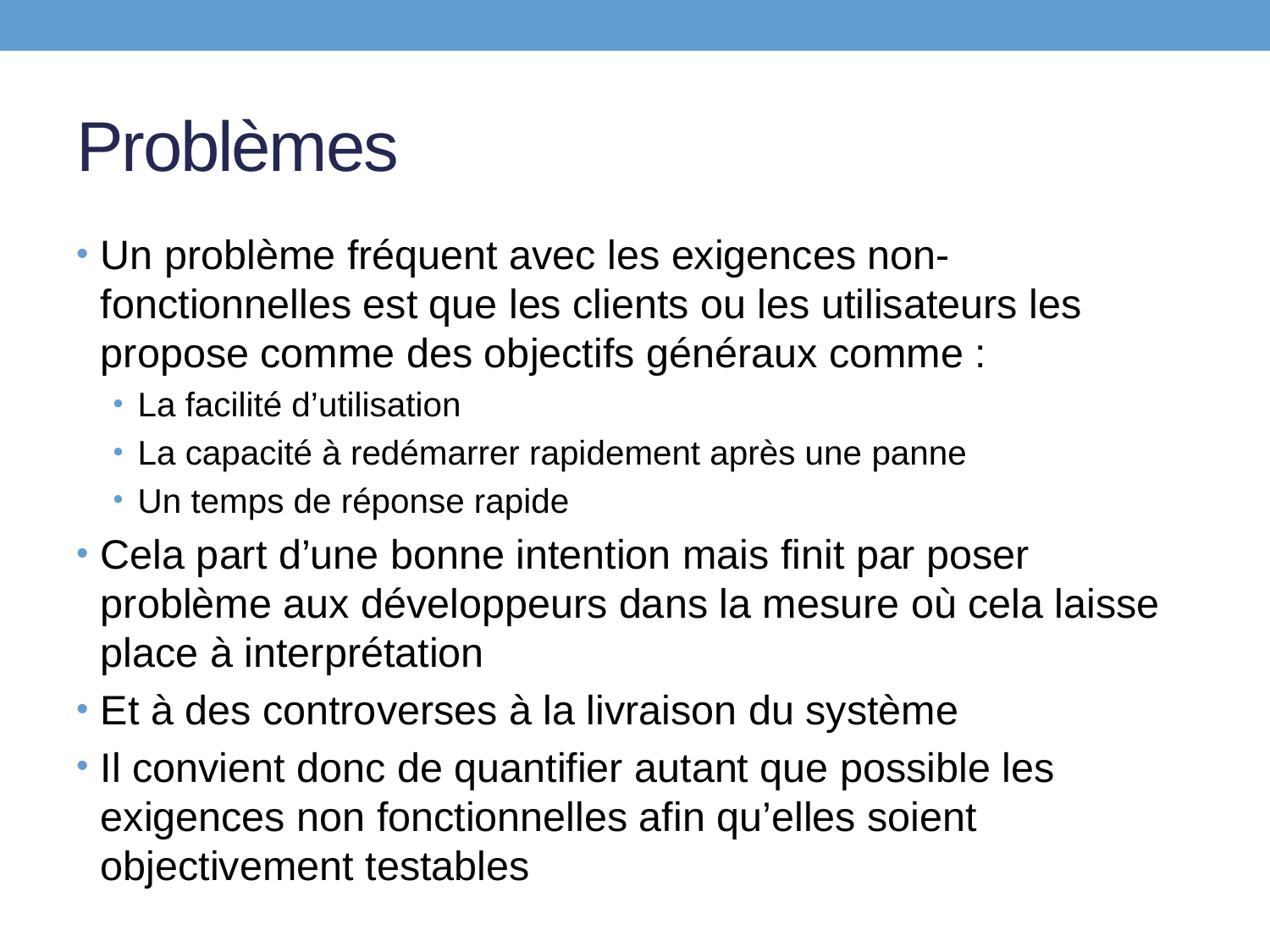

# Problèmes
Un problème fréquent avec les exigences non-fonctionnelles est que les clients ou les utilisateurs les propose comme des objectifs généraux comme :
La facilité d’utilisation
La capacité à redémarrer rapidement après une panne
Un temps de réponse rapide
Cela part d’une bonne intention mais finit par poser problème aux développeurs dans la mesure où cela laisse place à interprétation
Et à des controverses à la livraison du système
Il convient donc de quantifier autant que possible les exigences non fonctionnelles afin qu’elles soient objectivement testables